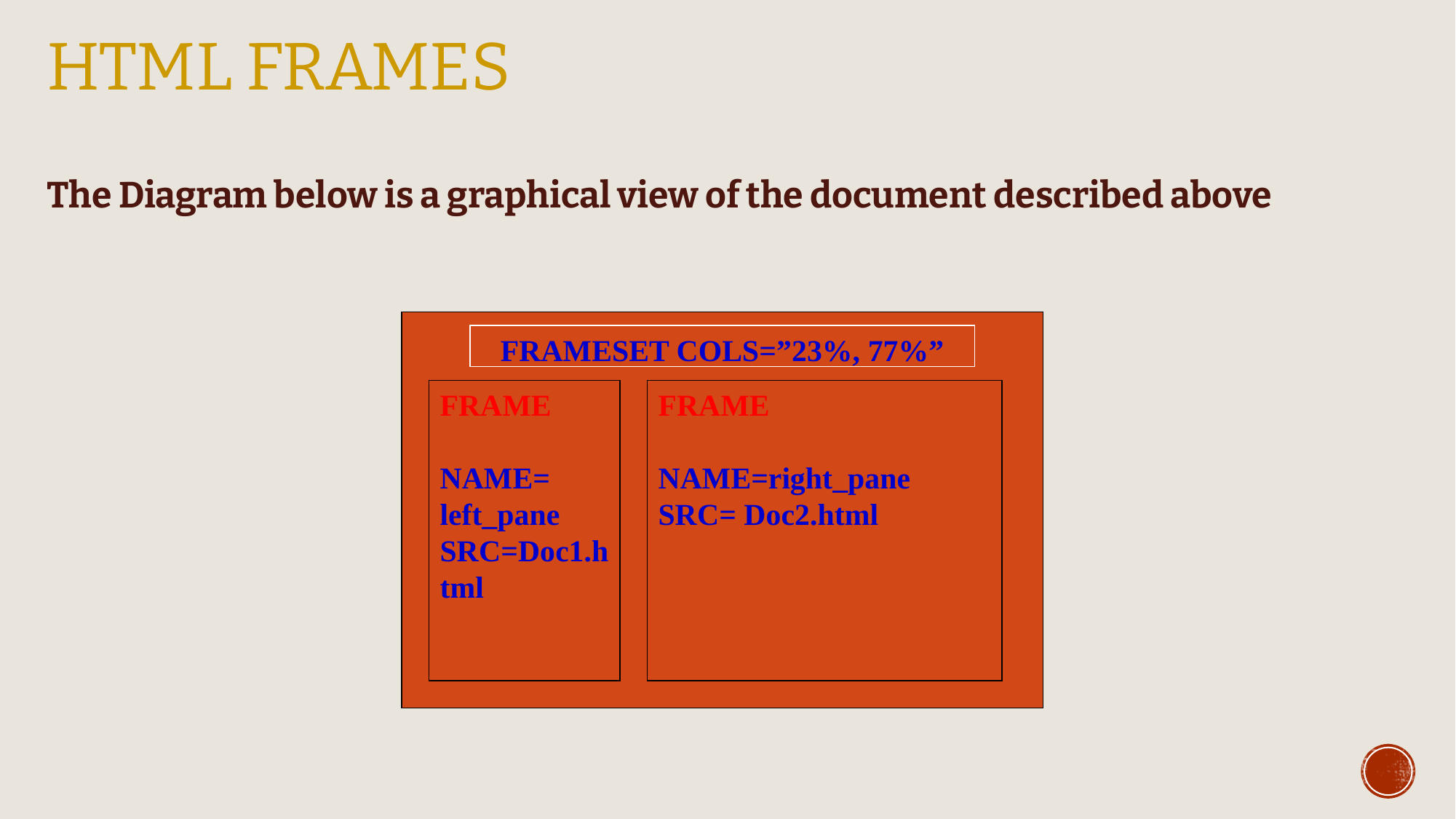

HTML frames
The Diagram below is a graphical view of the document described above

FRAMESET COLS=”23%, 77%”
FRAME

NAME= left_pane
SRC=Doc1.html
FRAME

NAME=right_pane
SRC= Doc2.html